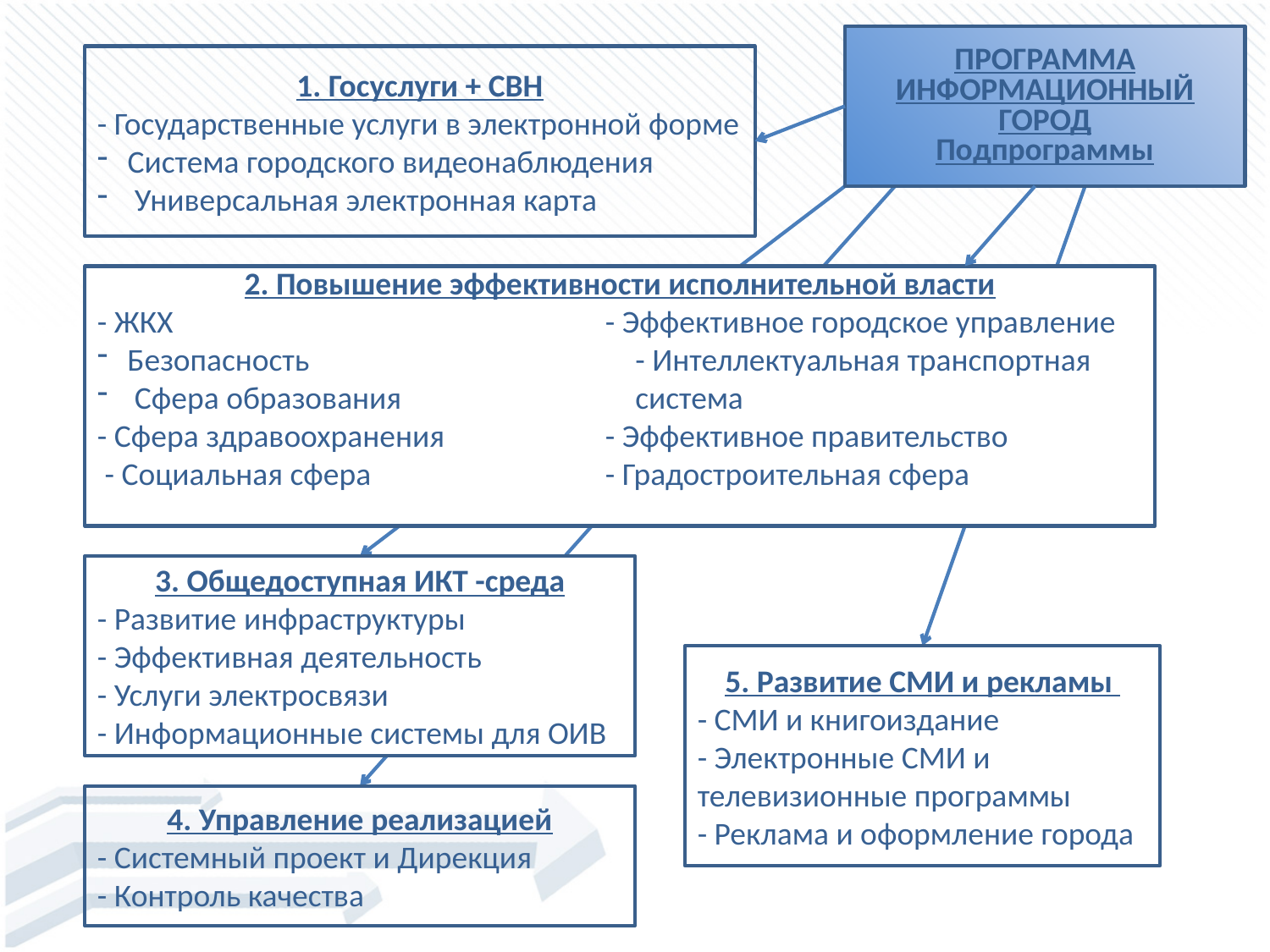

ПРОГРАММА ИНФОРМАЦИОННЫЙ ГОРОД
Подпрограммы
1. Госуслуги + СВН
- Государственные услуги в электронной форме
Система городского видеонаблюдения
 Универсальная электронная карта
2. Повышение эффективности исполнительной власти
- ЖКХ 				- Эффективное городское управление
Безопасность	 		- Интеллектуальная транспортная
 Сфера образования		система
- Сфера здравоохранения		- Эффективное правительство
 - Социальная сфера		- Градостроительная сфера

3. Общедоступная ИКТ -среда
- Развитие инфраструктуры
- Эффективная деятельность
- Услуги электросвязи
- Информационные системы для ОИВ
5. Развитие СМИ и рекламы
- СМИ и книгоиздание
- Электронные СМИ и телевизионные программы
- Реклама и оформление города
4. Управление реализацией
- Системный проект и Дирекция
- Контроль качества